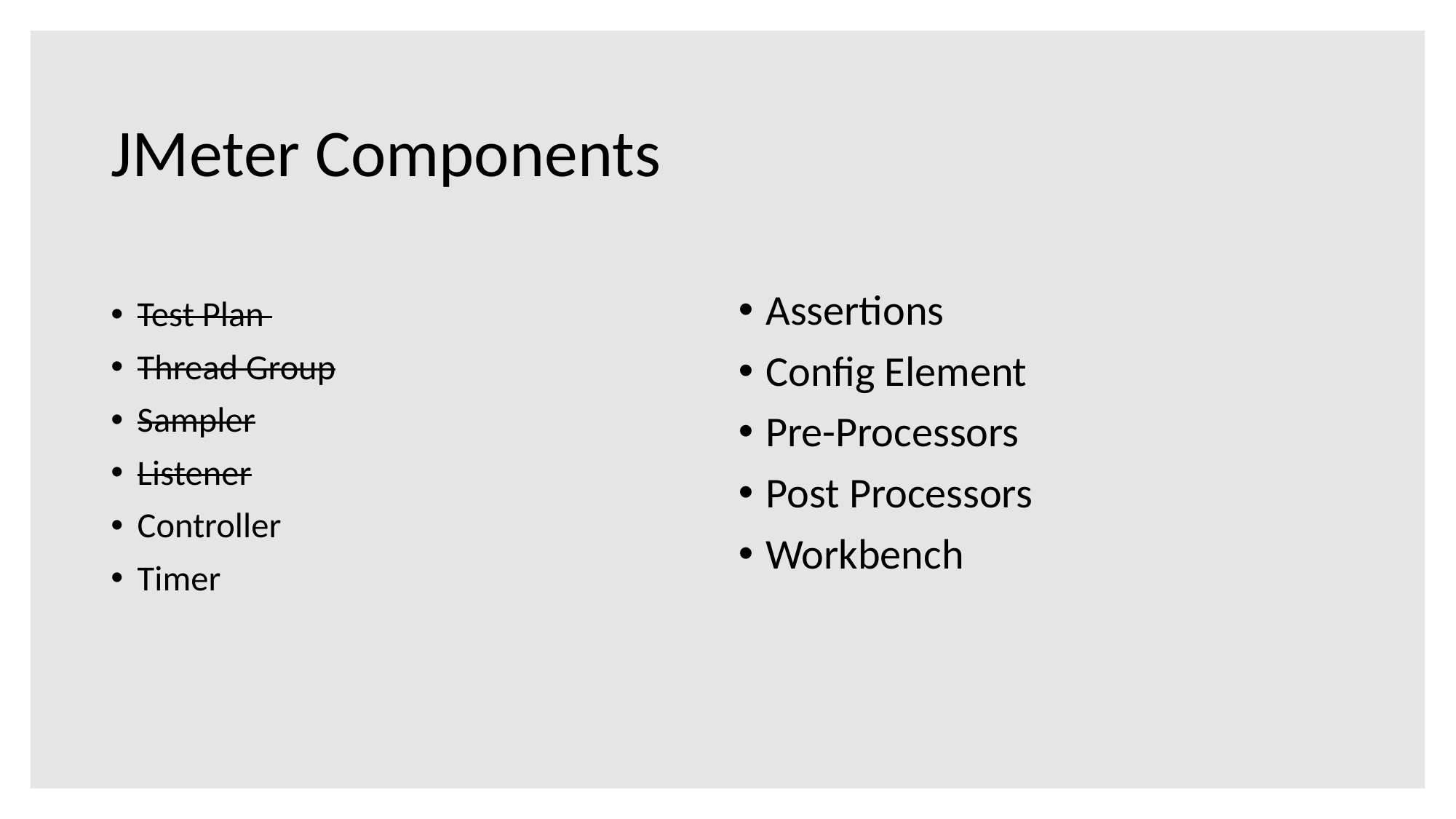

# JMeter Components

Assertions
Config Element
Pre-Processors
Post Processors
Workbench

Test Plan
Thread Group
Sampler
Listener
Controller
Timer